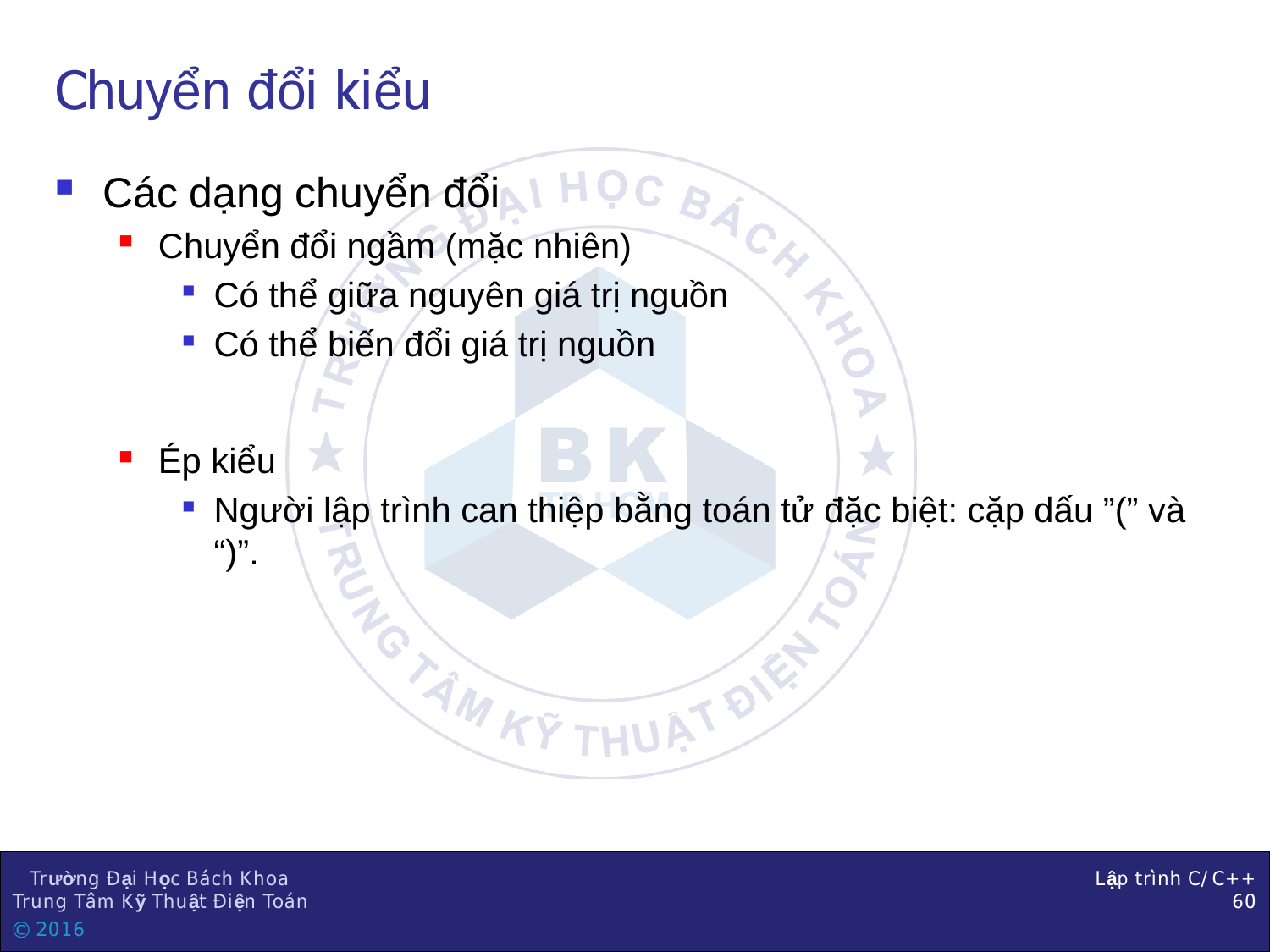

# Chuyển đổi kiểu
Các dạng chuyển đổi
Chuyển đổi ngầm (mặc nhiên)
Có thể giữa nguyên giá trị nguồn
Có thể biến đổi giá trị nguồn

Ép kiểu
Người lập trình can thiệp bằng toán tử đặc biệt: cặp dấu ”(” và “)”.